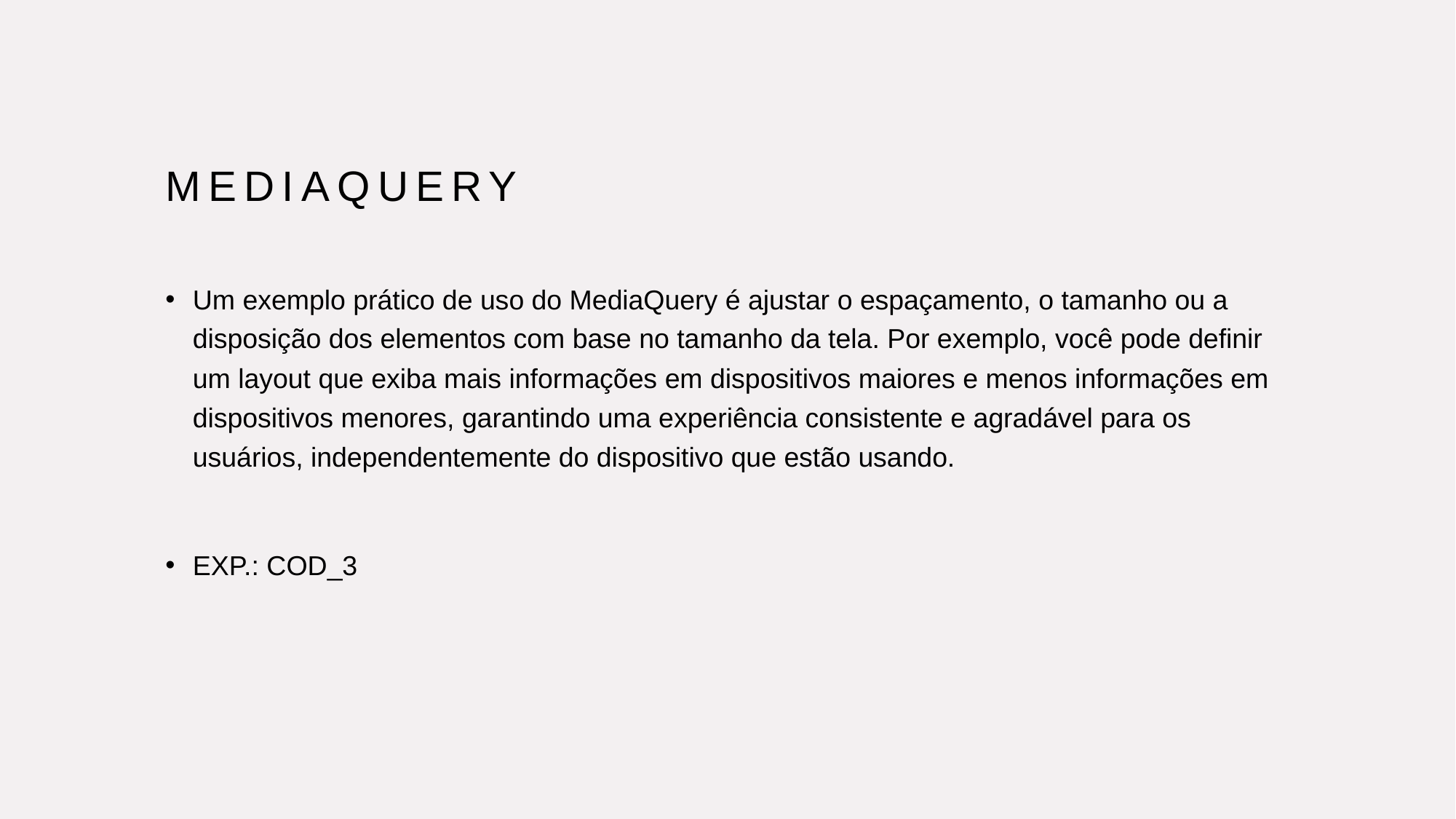

# MediaQuery
Um exemplo prático de uso do MediaQuery é ajustar o espaçamento, o tamanho ou a disposição dos elementos com base no tamanho da tela. Por exemplo, você pode definir um layout que exiba mais informações em dispositivos maiores e menos informações em dispositivos menores, garantindo uma experiência consistente e agradável para os usuários, independentemente do dispositivo que estão usando.

EXP.: COD_3